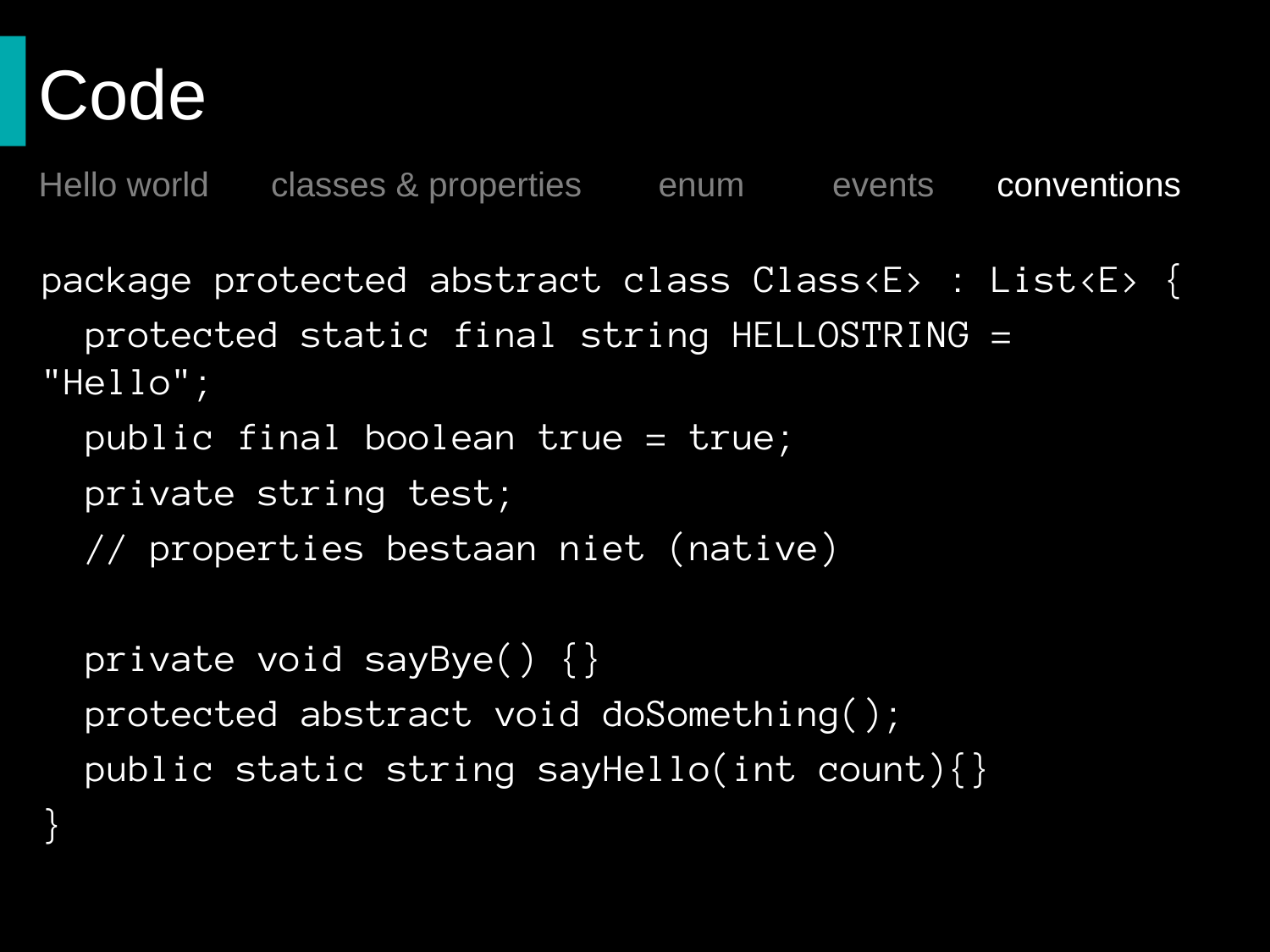

# Code
Hello world	classes & properties 	enum	  events	   conventions
package protected abstract class Class<E> : List<E> {
  protected static final string HELLOSTRING = "Hello";
  public final boolean true = true;
  private string test;
  // properties bestaan niet (native)

  private void sayBye() {}
  protected abstract void doSomething();
  public static string sayHello(int count){}
}